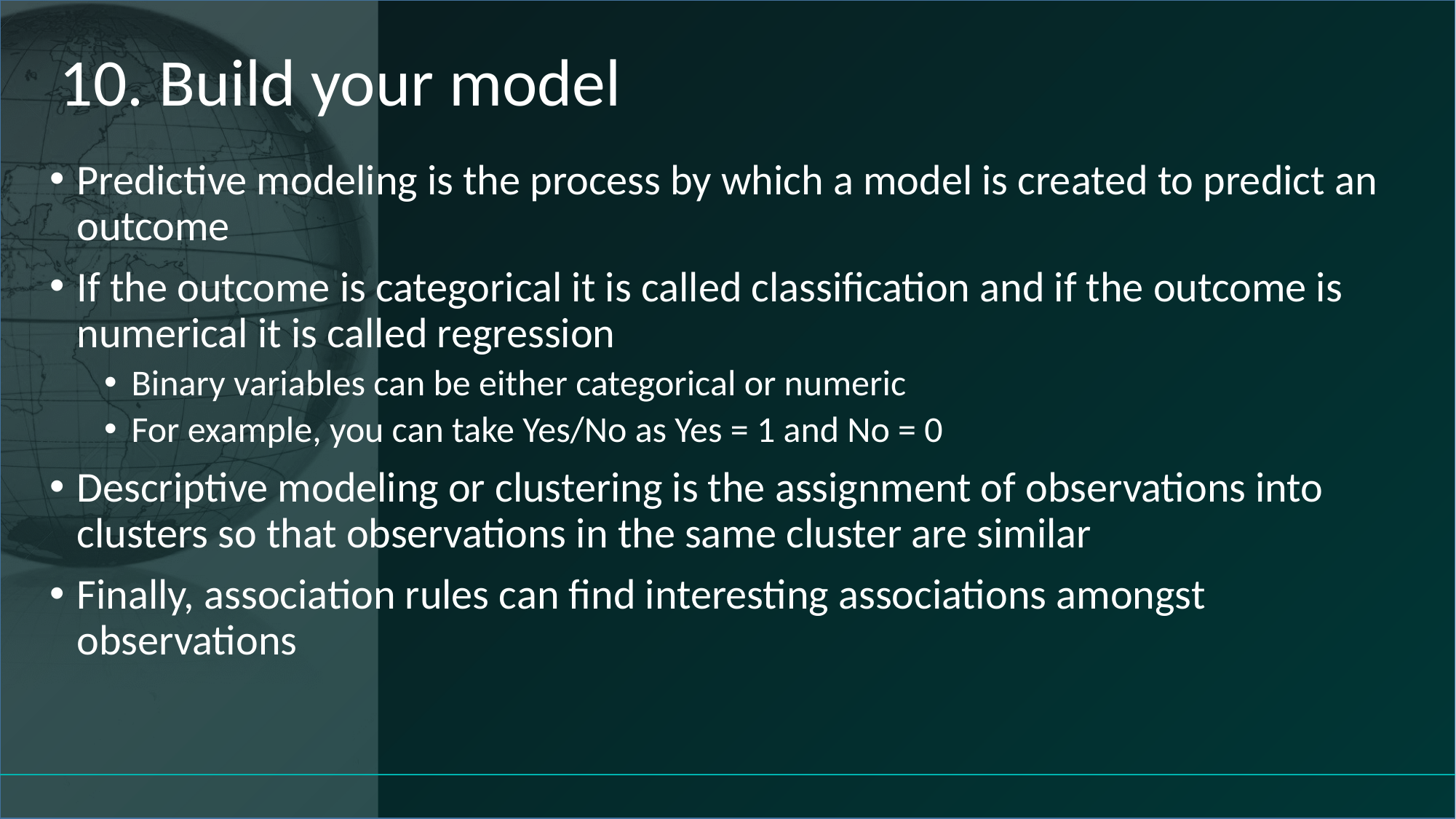

# 10. Build your model
Predictive modeling is the process by which a model is created to predict an outcome
If the outcome is categorical it is called classification and if the outcome is numerical it is called regression
Binary variables can be either categorical or numeric
For example, you can take Yes/No as Yes = 1 and No = 0
Descriptive modeling or clustering is the assignment of observations into clusters so that observations in the same cluster are similar
Finally, association rules can find interesting associations amongst observations